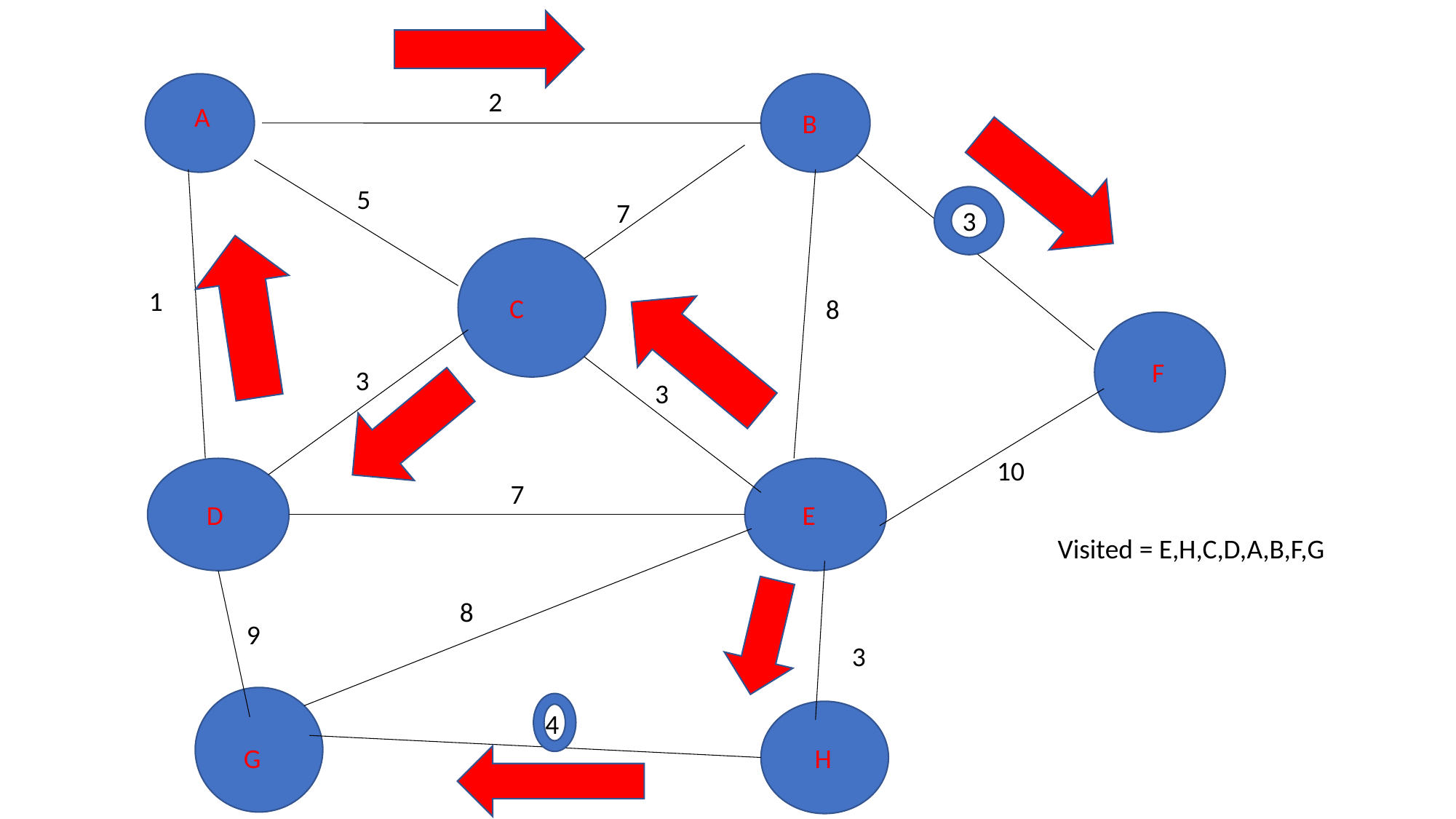

2
A
B

5

7
3

1
C
8

F
3
3

10

7
D
E
Visited = E,H,C,D,A,B,F,G
8

9
3

4

G
H